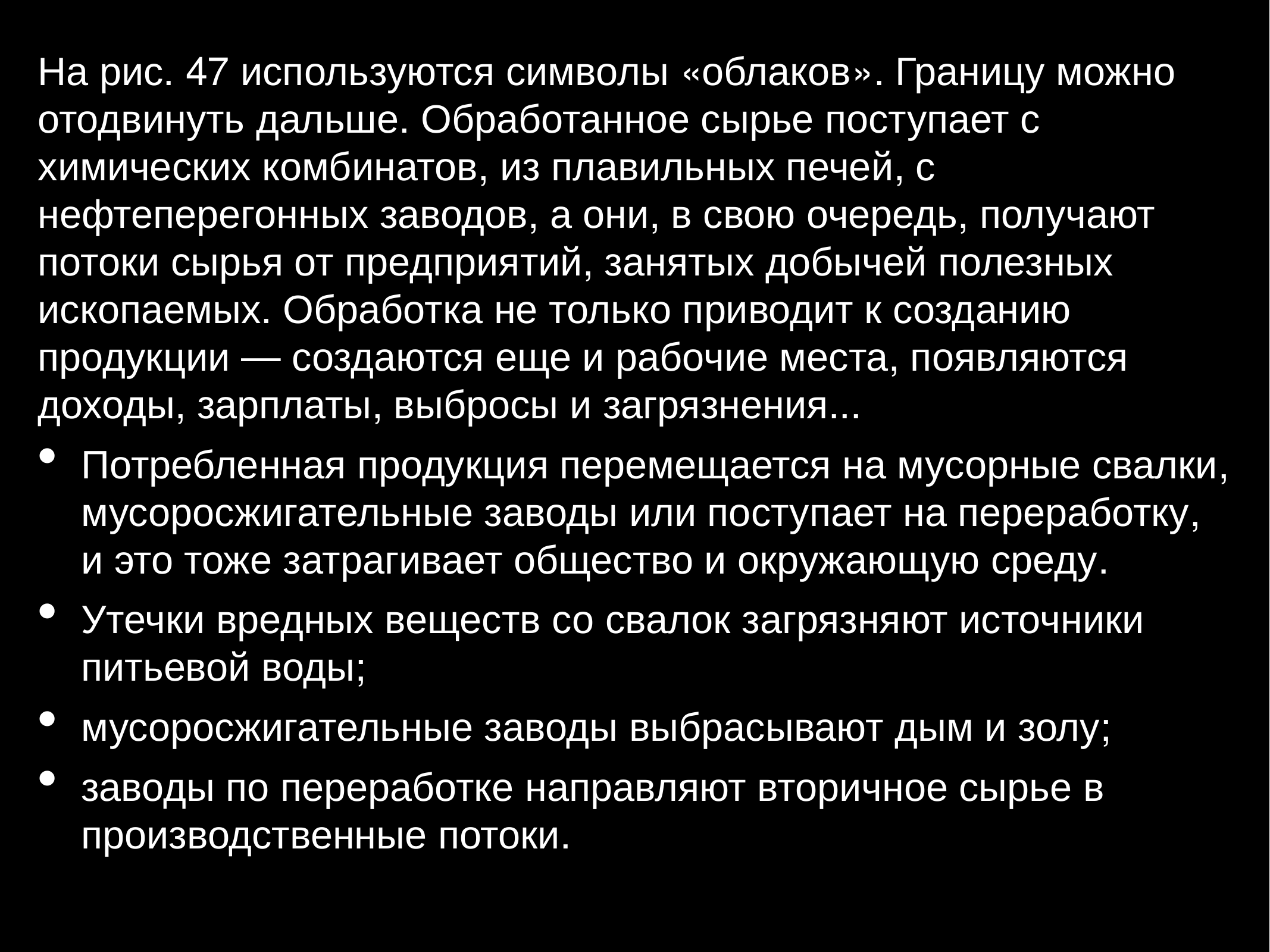

22
На рис. 47 используются символы «облаков». Границу можно отодвинуть дальше. Обработанное сырье поступает с химических комбинатов, из плавильных печей, с нефтеперегонных заводов, а они, в свою очередь, получают потоки сырья от предприятий, занятых добычей полезных ископаемых. Обработка не только приводит к созданию продукции — создаются еще и рабочие места, появляются доходы, зарплаты, выбросы и загрязнения...
Потребленная продукция перемещается на мусорные свалки, мусоросжигательные заводы или поступает на переработку, и это тоже затрагивает общество и окружающую среду.
Утечки вредных веществ со свалок загрязняют источники питьевой воды;
мусоросжигательные заводы выбрасывают дым и золу;
заводы по переработке направляют вторичное сырье в производственные потоки.